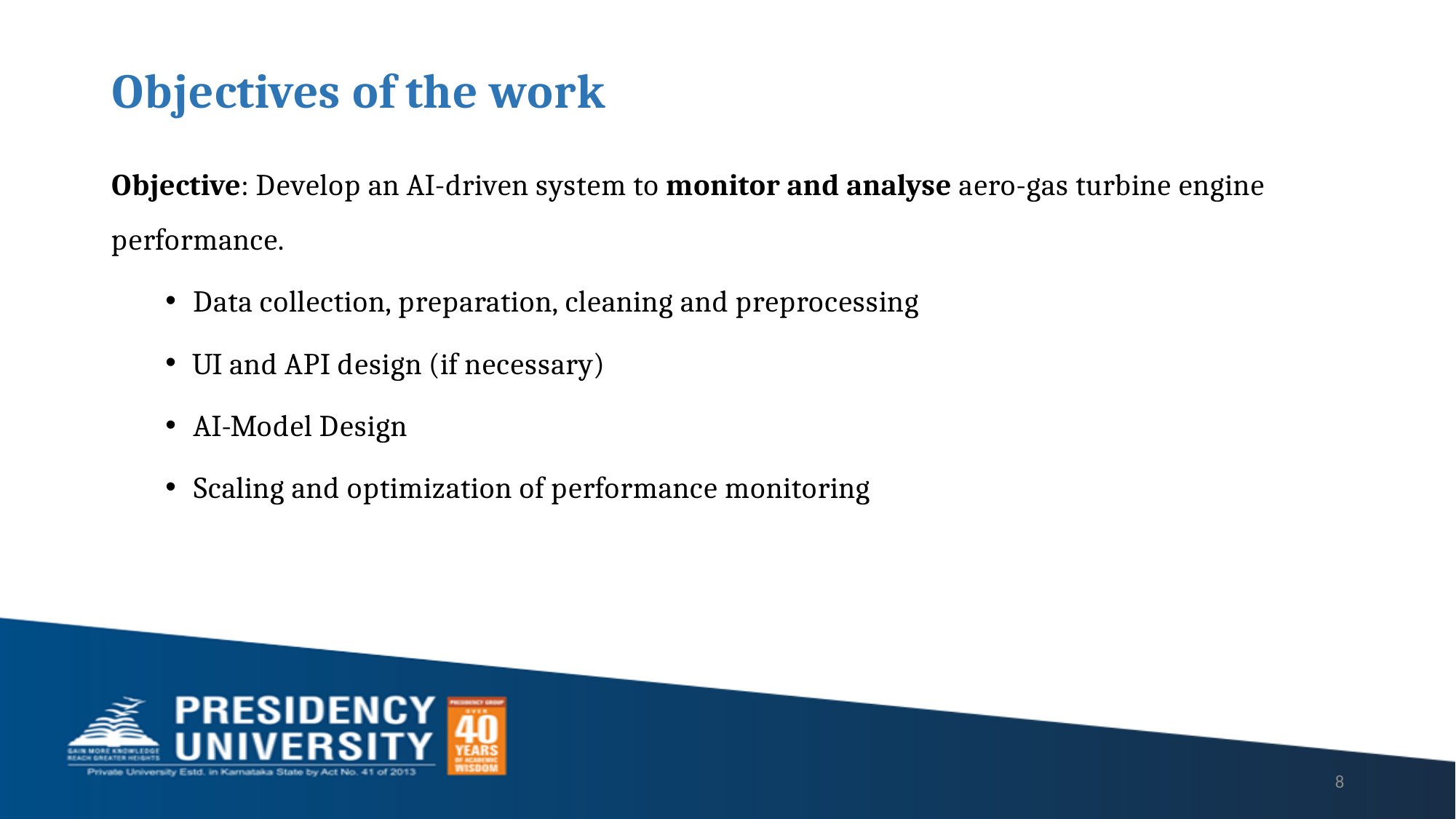

# Objectives of the work
Objective: Develop an AI-driven system to monitor and analyse aero-gas turbine engine performance.
Data collection, preparation, cleaning and preprocessing
UI and API design (if necessary)
AI-Model Design
Scaling and optimization of performance monitoring

8